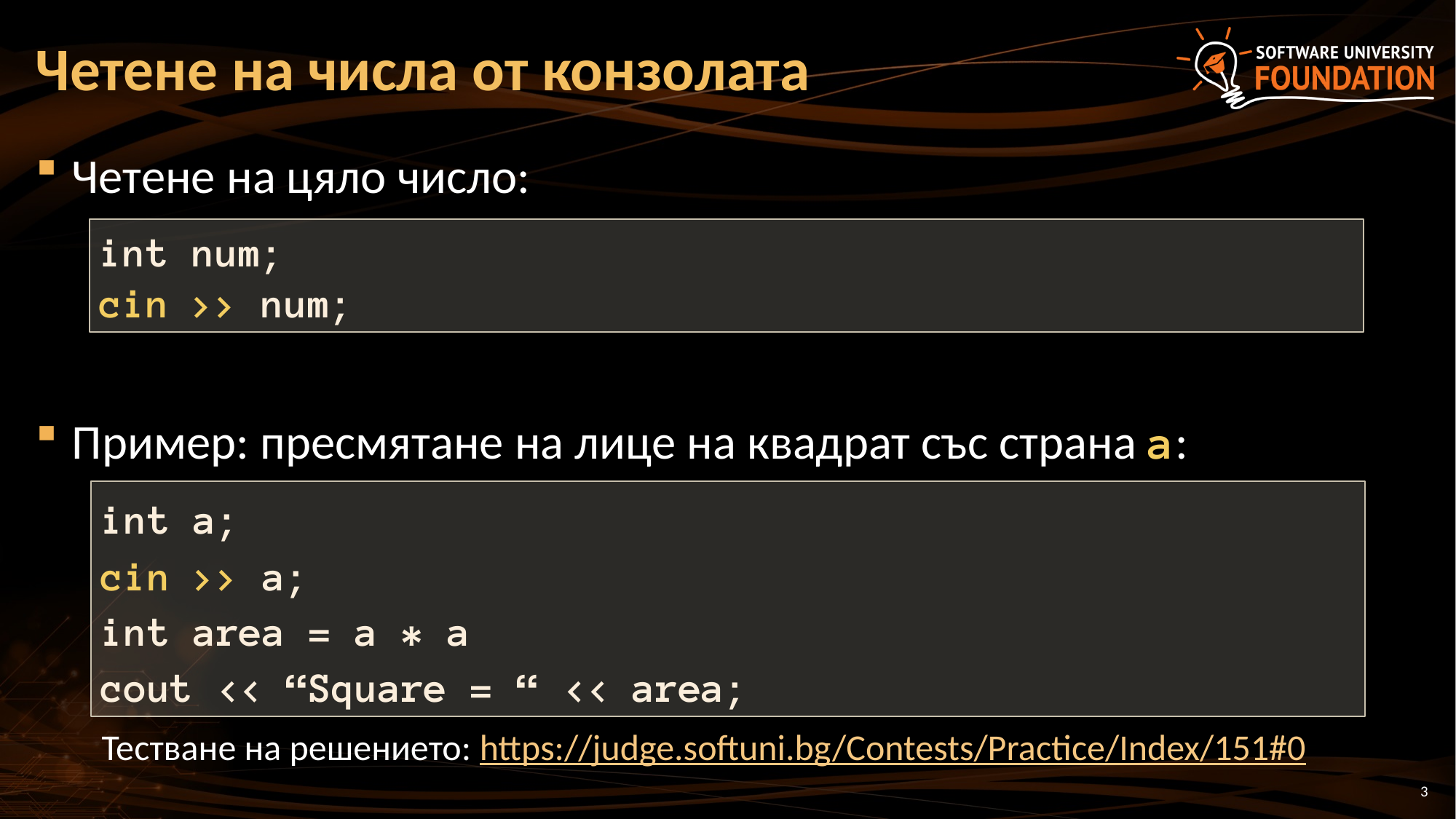

# Четене на числа от конзолата
Четене на цяло число:

Пример: пресмятане на лице на квадрат със страна а:
int num;
cin >> num;
int a;
cin >> a;
int area = a * a
cout << “Square = “ << area;
Тестване на решението: https://judge.softuni.bg/Contests/Practice/Index/151#0
3